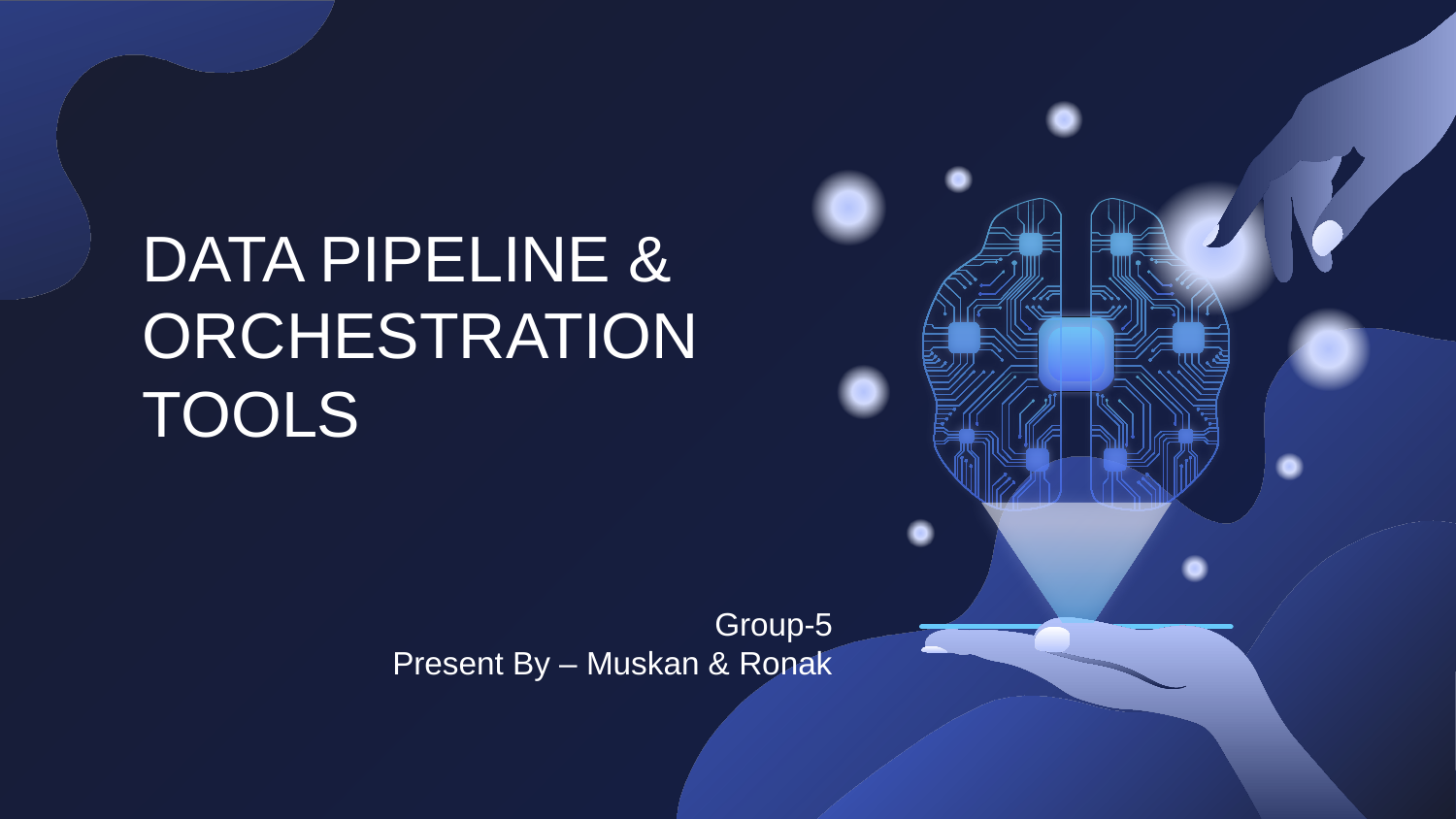

# DATA PIPELINE &   ORCHESTRATION TOOLS
Group-5
Present By – Muskan & Ronak